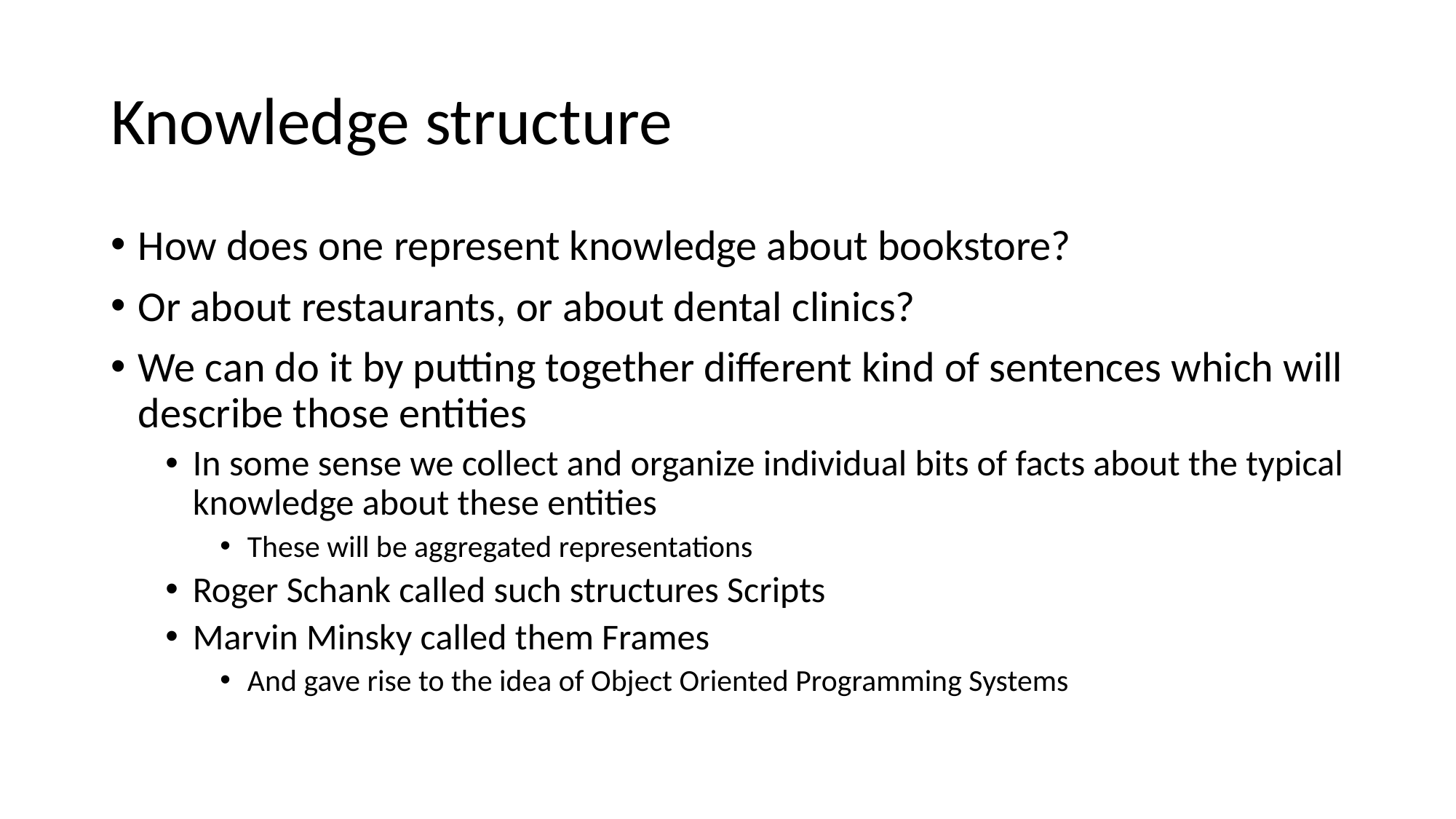

# Knowledge structure
How does one represent knowledge about bookstore?
Or about restaurants, or about dental clinics?
We can do it by putting together different kind of sentences which will describe those entities
In some sense we collect and organize individual bits of facts about the typical knowledge about these entities
These will be aggregated representations
Roger Schank called such structures Scripts
Marvin Minsky called them Frames
And gave rise to the idea of Object Oriented Programming Systems